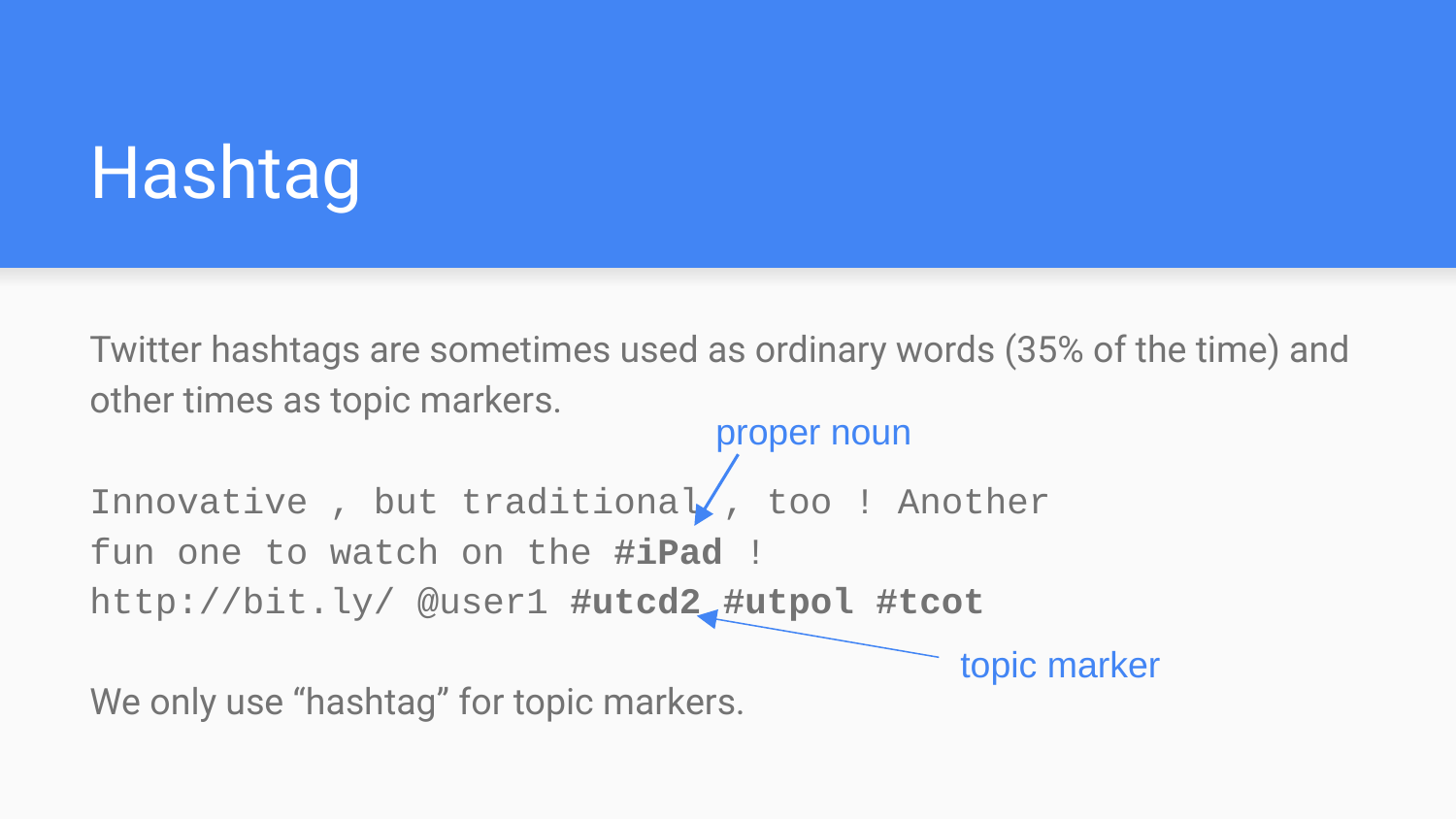

# Hashtag
Twitter hashtags are sometimes used as ordinary words (35% of the time) and other times as topic markers.

Innovative , but traditional , too ! Another
fun one to watch on the #iPad !
http://bit.ly/ @user1 #utcd2 #utpol #tcot

We only use “hashtag” for topic markers.

proper noun
topic marker